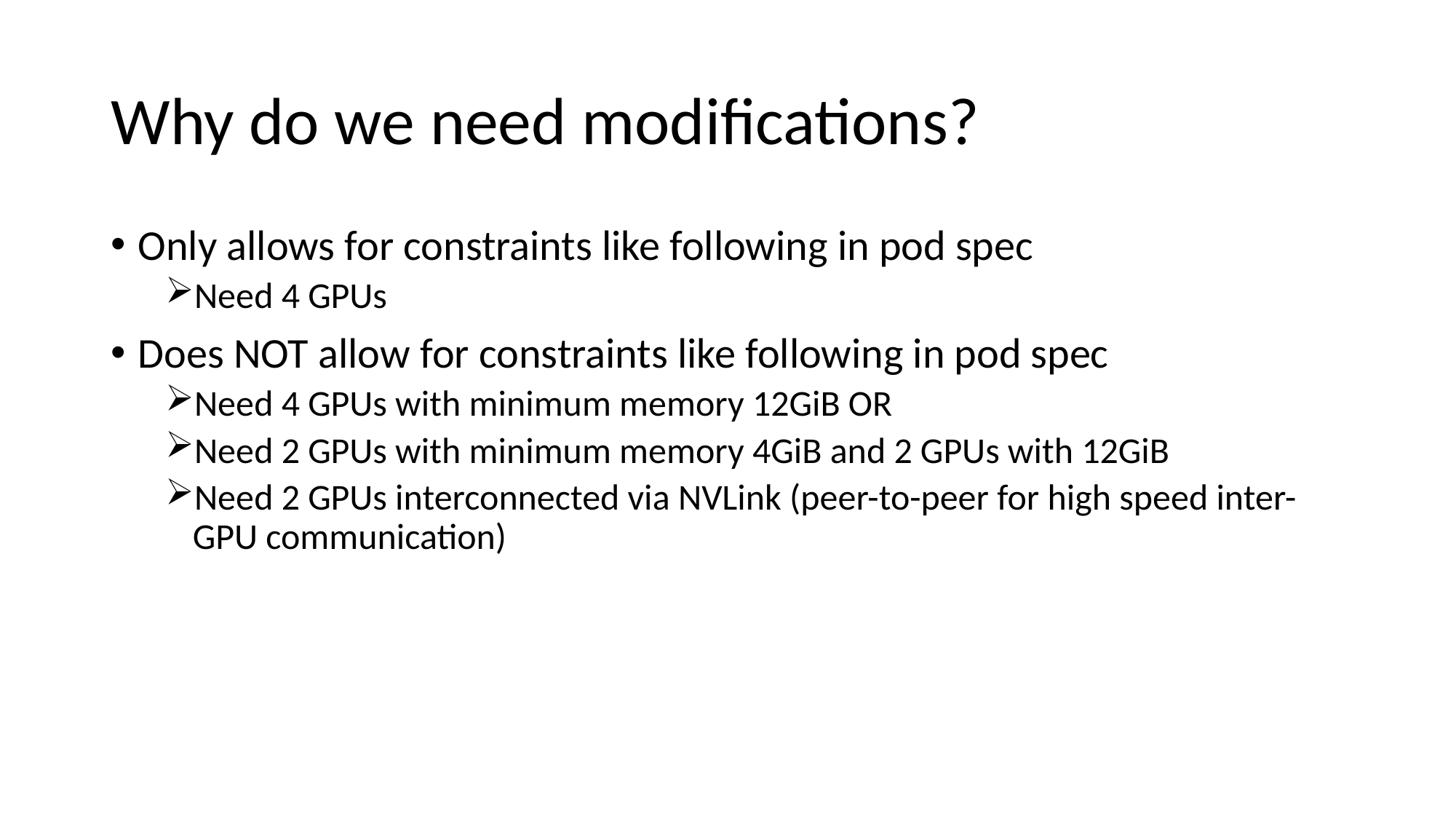

# Why do we need modifications?
Only allows for constraints like following in pod spec
Need 4 GPUs
Does NOT allow for constraints like following in pod spec
Need 4 GPUs with minimum memory 12GiB OR
Need 2 GPUs with minimum memory 4GiB and 2 GPUs with 12GiB
Need 2 GPUs interconnected via NVLink (peer-to-peer for high speed inter-GPU communication)